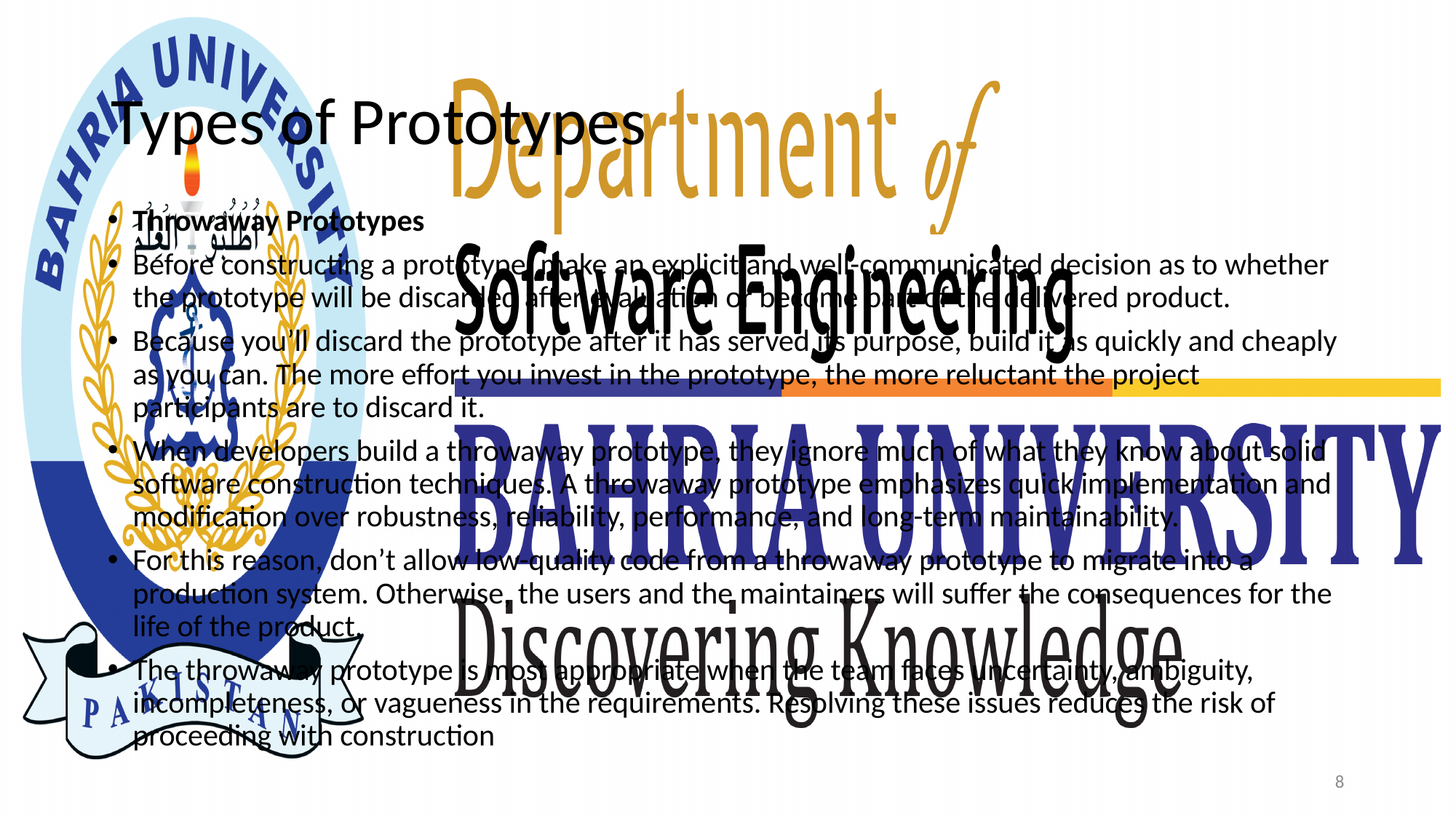

# Types of Prototypes
Throwaway Prototypes
Before constructing a prototype, make an explicit and well-communicated decision as to whether the prototype will be discarded after evaluation or become part of the delivered product.
Because you’ll discard the prototype after it has served its purpose, build it as quickly and cheaply as you can. The more effort you invest in the prototype, the more reluctant the project participants are to discard it.
When developers build a throwaway prototype, they ignore much of what they know about solid software construction techniques. A throwaway prototype emphasizes quick implementation and modification over robustness, reliability, performance, and long-term maintainability.
For this reason, don’t allow low-quality code from a throwaway prototype to migrate into a production system. Otherwise, the users and the maintainers will suffer the consequences for the life of the product.
The throwaway prototype is most appropriate when the team faces uncertainty, ambiguity, incompleteness, or vagueness in the requirements. Resolving these issues reduces the risk of proceeding with construction
8